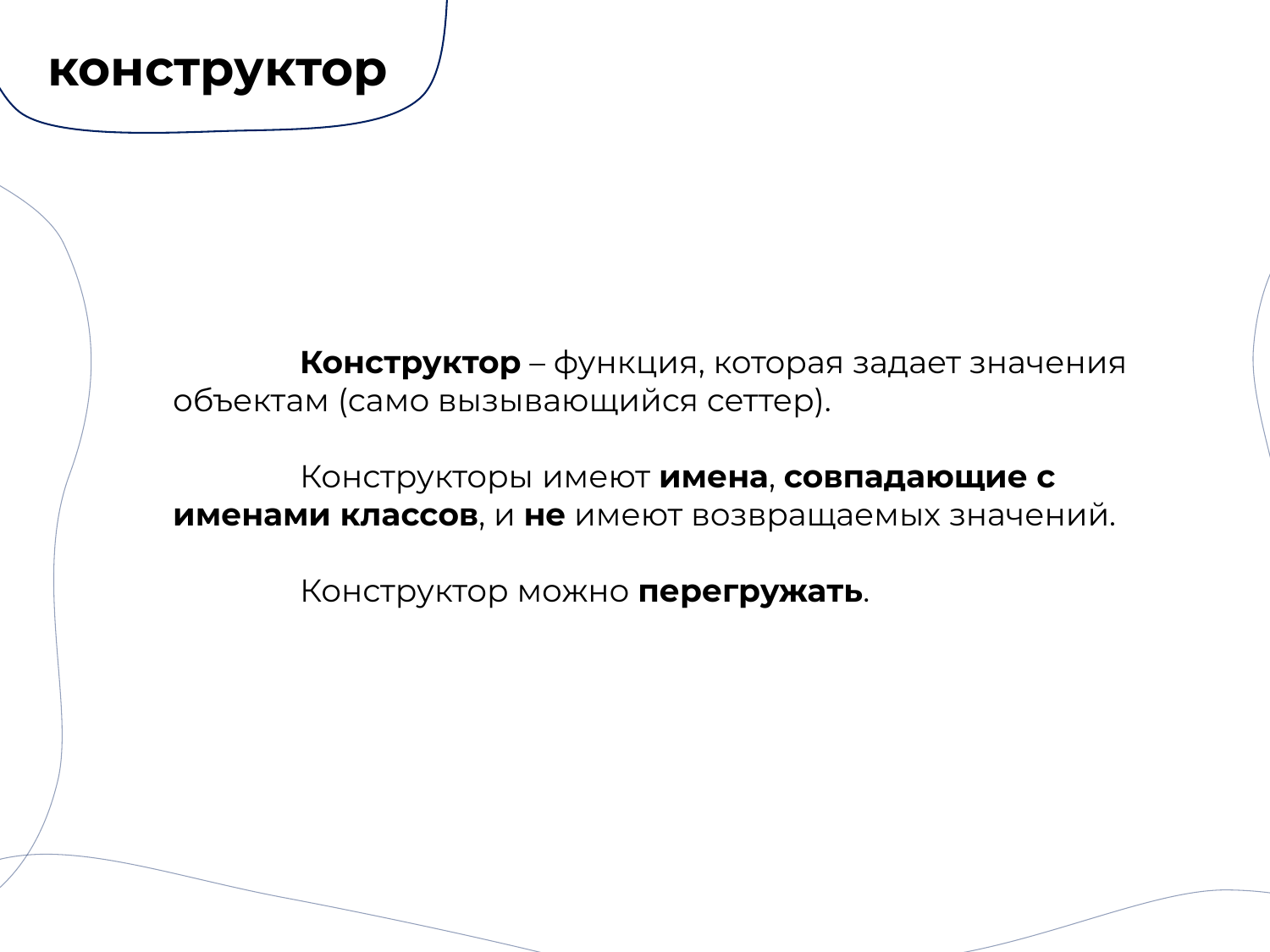

# конструктор
	Конструктор – функция, которая задает значения объектам (само вызывающийся сеттер).

	Конструкторы имеют имена, совпадающие с именами классов, и не имеют возвращаемых значений.

	Конструктор можно перегружать.